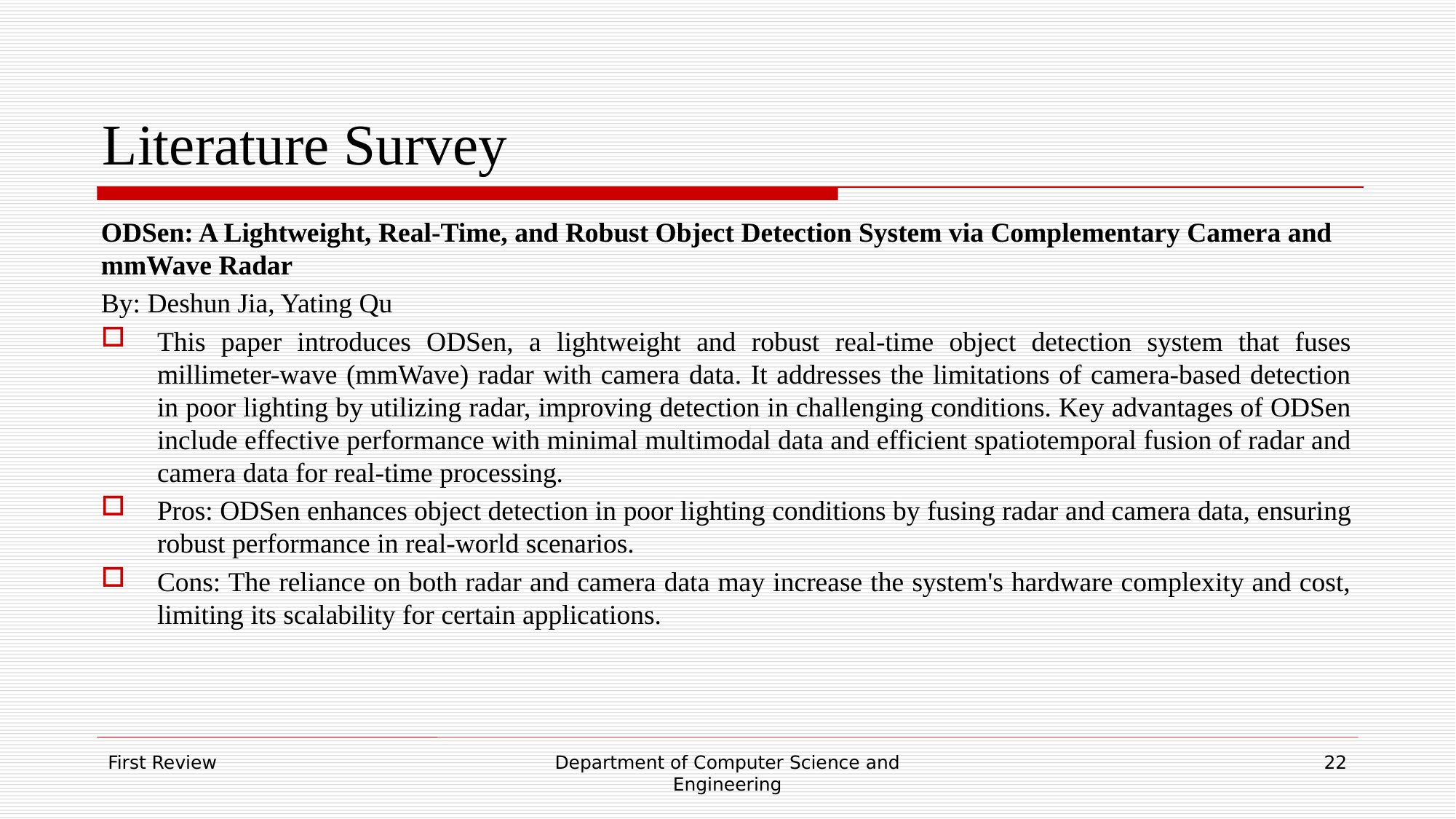

# Literature Survey
ODSen: A Lightweight, Real-Time, and Robust Object Detection System via Complementary Camera and mmWave Radar
By: Deshun Jia, Yating Qu
This paper introduces ODSen, a lightweight and robust real-time object detection system that fuses millimeter-wave (mmWave) radar with camera data. It addresses the limitations of camera-based detection in poor lighting by utilizing radar, improving detection in challenging conditions. Key advantages of ODSen include effective performance with minimal multimodal data and efficient spatiotemporal fusion of radar and camera data for real-time processing.
Pros: ODSen enhances object detection in poor lighting conditions by fusing radar and camera data, ensuring robust performance in real-world scenarios.
Cons: The reliance on both radar and camera data may increase the system's hardware complexity and cost, limiting its scalability for certain applications.
First Review
Department of Computer Science and Engineering
22